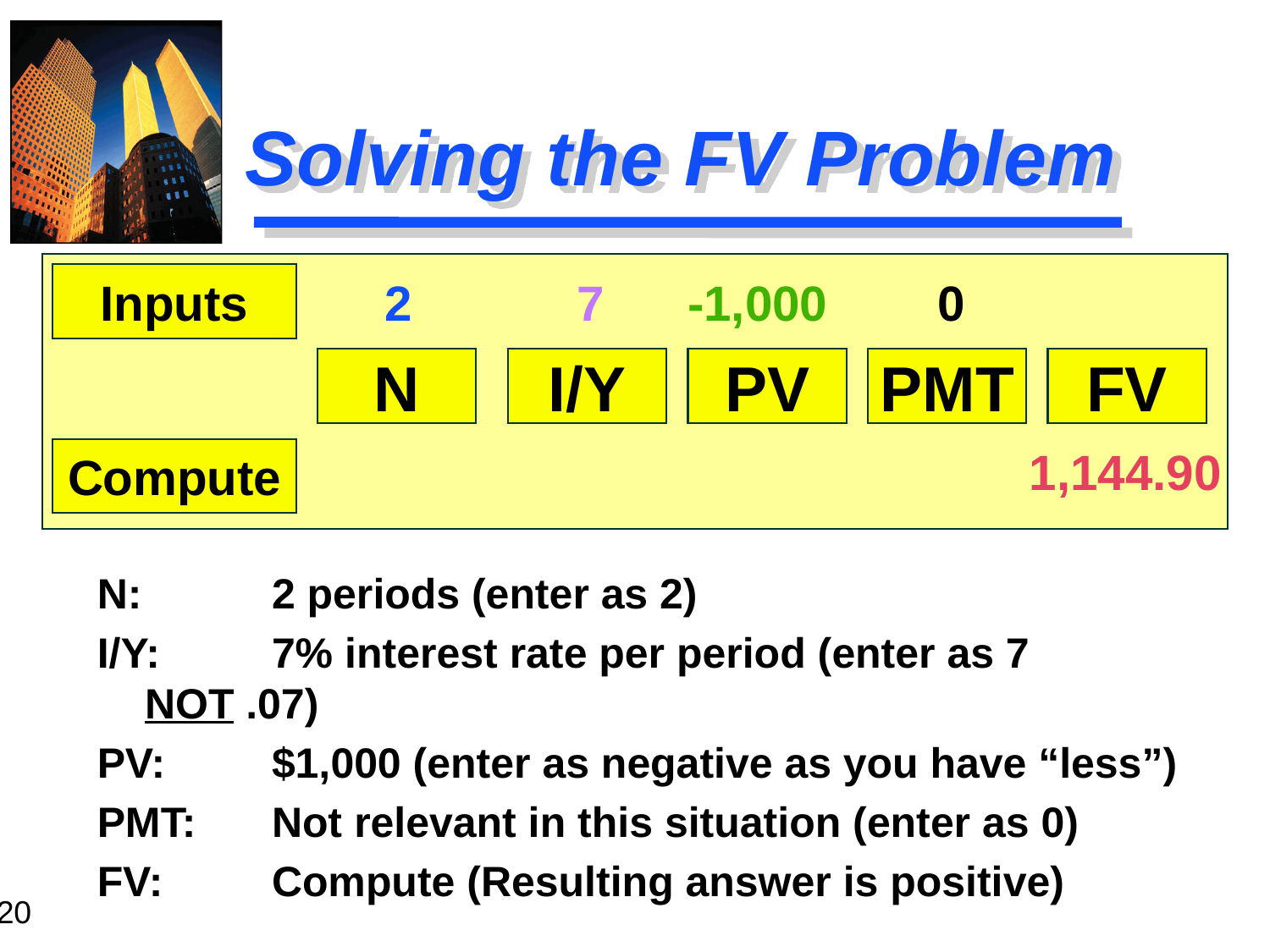

# Solving the FV Problem

Inputs
    2            7      -1,000        0
N
I/Y
PV
PMT
FV
                                                           1,144.90
Compute
N:		2 periods (enter as 2)
I/Y:	7% interest rate per period (enter as 7 NOT .07)
PV:	$1,000 (enter as negative as you have “less”)
PMT:	Not relevant in this situation (enter as 0)
FV:	Compute (Resulting answer is positive)